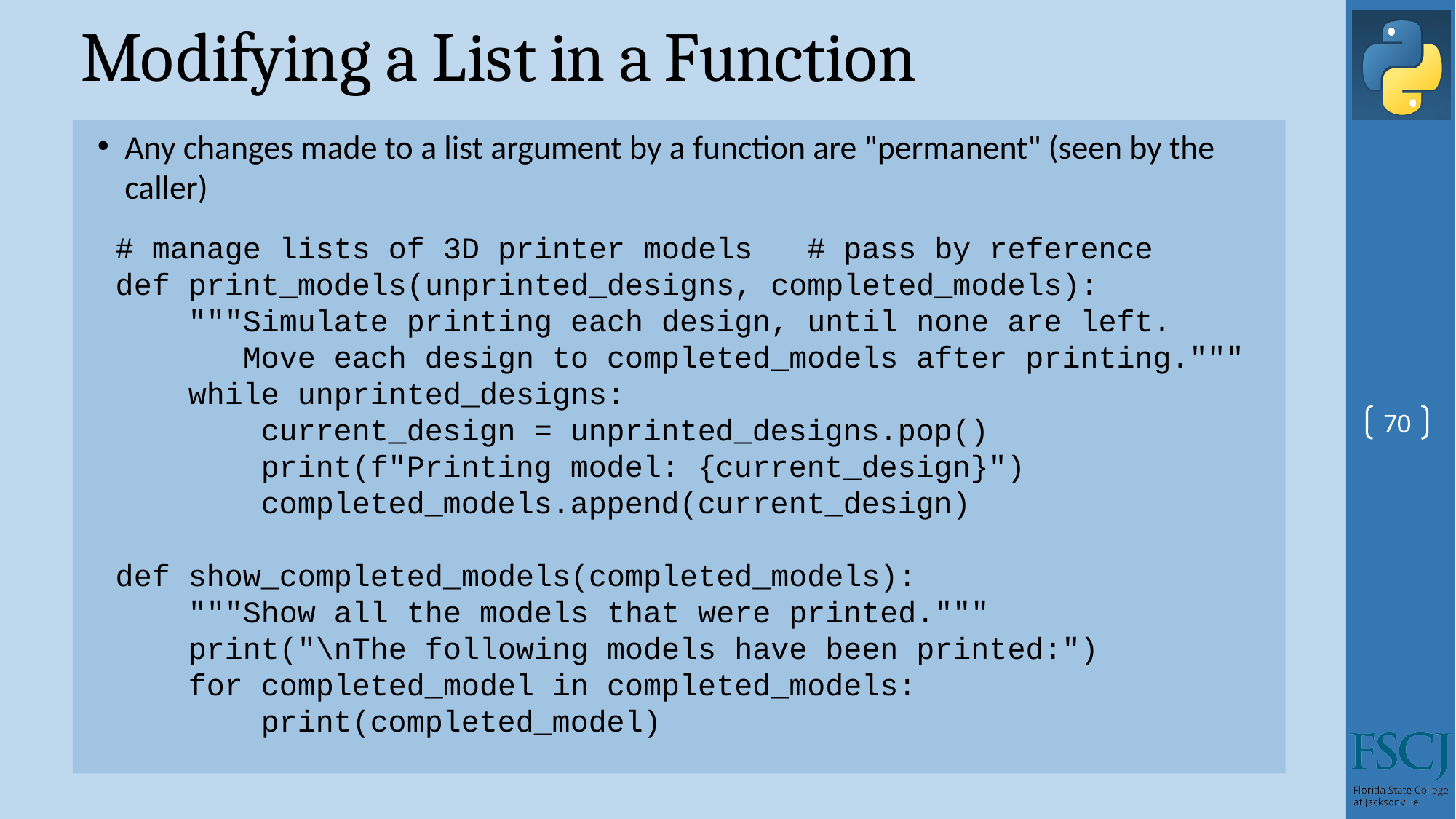

# Modifying a List in a Function
Any changes made to a list argument by a function are "permanent" (seen by the caller)
# manage lists of 3D printer models   # pass by reference
def print_models(unprinted_designs, completed_models):
    """Simulate printing each design, until none are left.
       Move each design to completed_models after printing."""
    while unprinted_designs:
        current_design = unprinted_designs.pop()
        print(f"Printing model: {current_design}")
        completed_models.append(current_design)

def show_completed_models(completed_models):
    """Show all the models that were printed."""
    print("\nThe following models have been printed:")
    for completed_model in completed_models:
        print(completed_model)
70